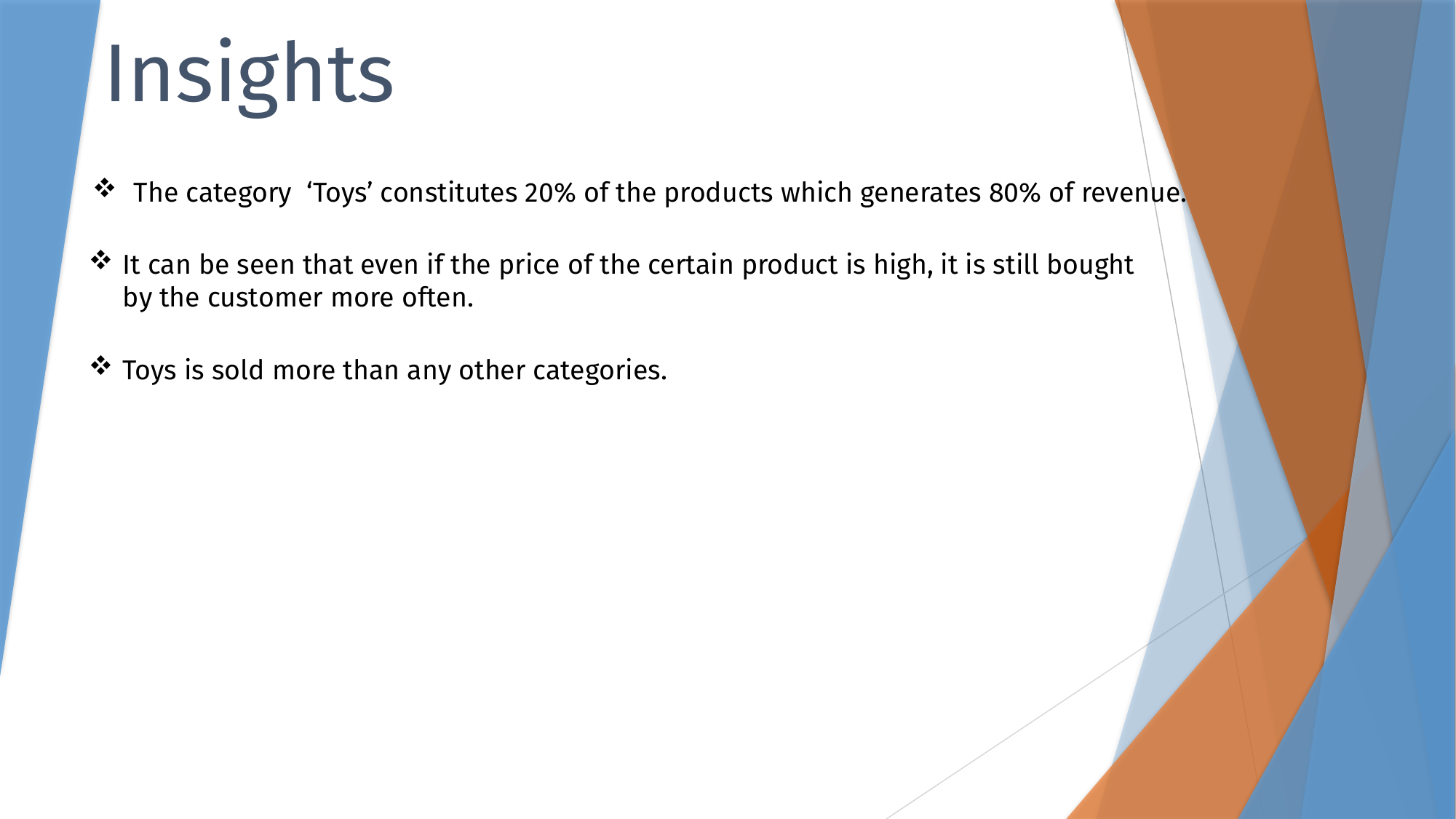

Insights
 The category  ‘Toys’ constitutes 20% of the products which generates 80% of revenue.
It can be seen that even if the price of the certain product is high, it is still bought by the customer more often.
Toys is sold more than any other categories.